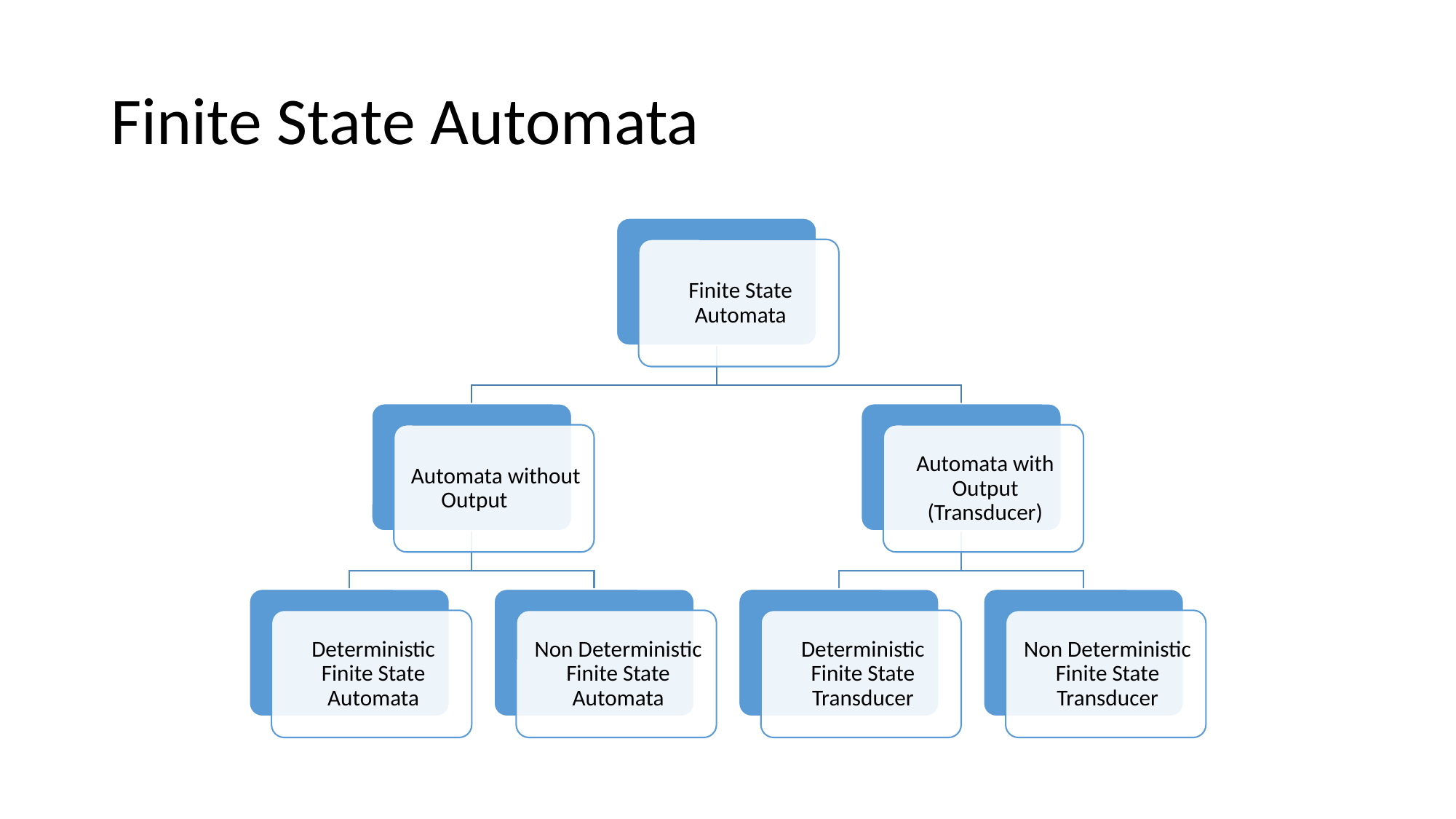

# Finite State Automata
Finite State Automata
Automata without Output
Deterministic Finite State Automata
Non Deterministic Finite State Automata
Automata with Output (Transducer)
Deterministic Finite State Transducer
Non Deterministic Finite State Transducer